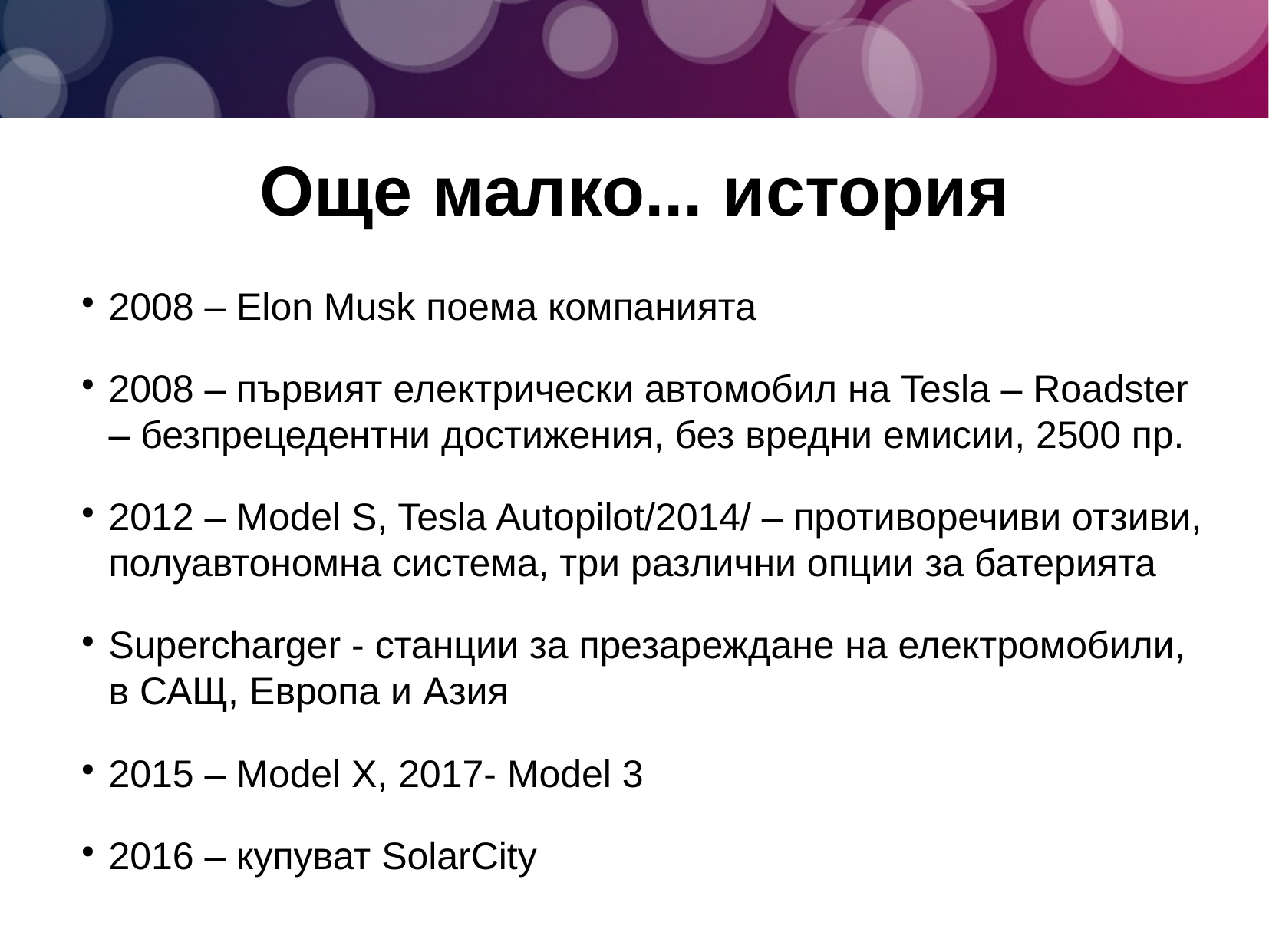

Още малко... история
2008 – Elon Musk поема компанията
2008 – първият електрически автомобил на Tesla – Roadster – безпрецедентни достижения, без вредни емисии, 2500 пр.
2012 – Model S, Tesla Autopilot/2014/ – противоречиви отзиви, полуавтономна система, три различни опции за батерията
Supercharger - станции за презареждане на електромобили, в САЩ, Европа и Азия
2015 – Model X, 2017- Model 3
2016 – купуват SolarCity